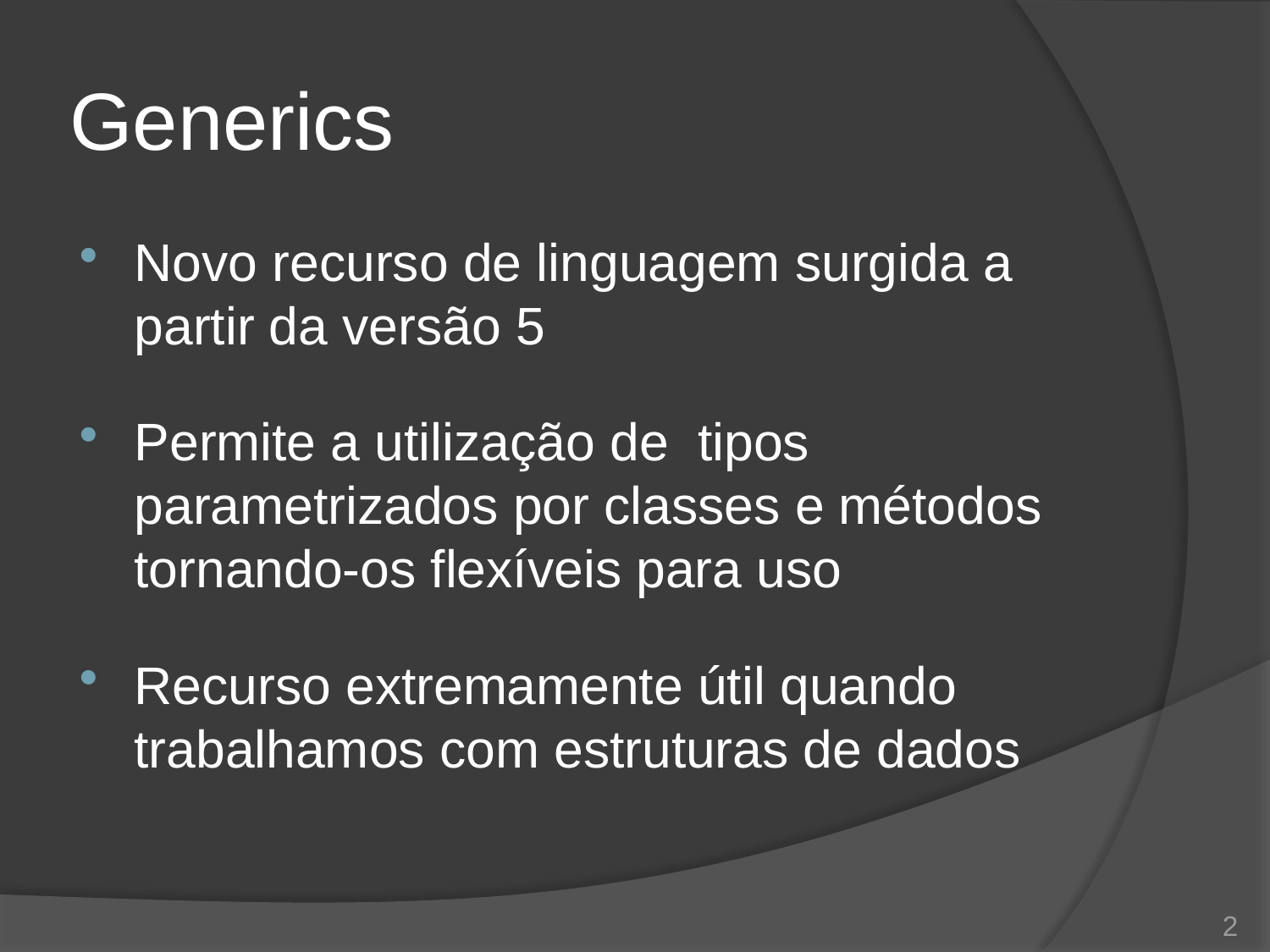

# Generics
Novo recurso de linguagem surgida a partir da versão 5
Permite a utilização de  tipos parametrizados por classes e métodos tornando-os flexíveis para uso
Recurso extremamente útil quando trabalhamos com estruturas de dados
2